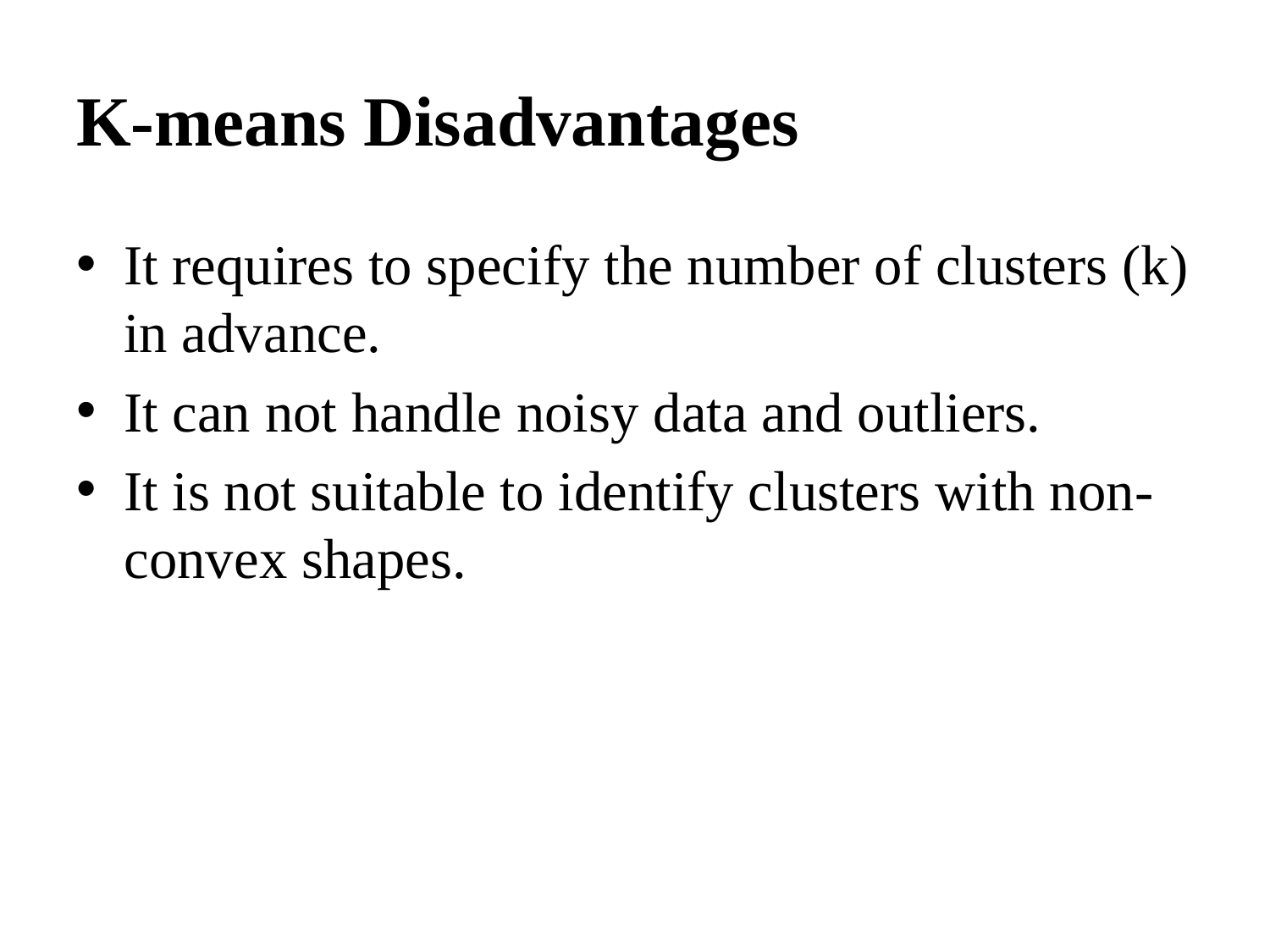

# K-means Disadvantages
It requires to specify the number of clusters (k) in advance.
It can not handle noisy data and outliers.
It is not suitable to identify clusters with non-convex shapes.